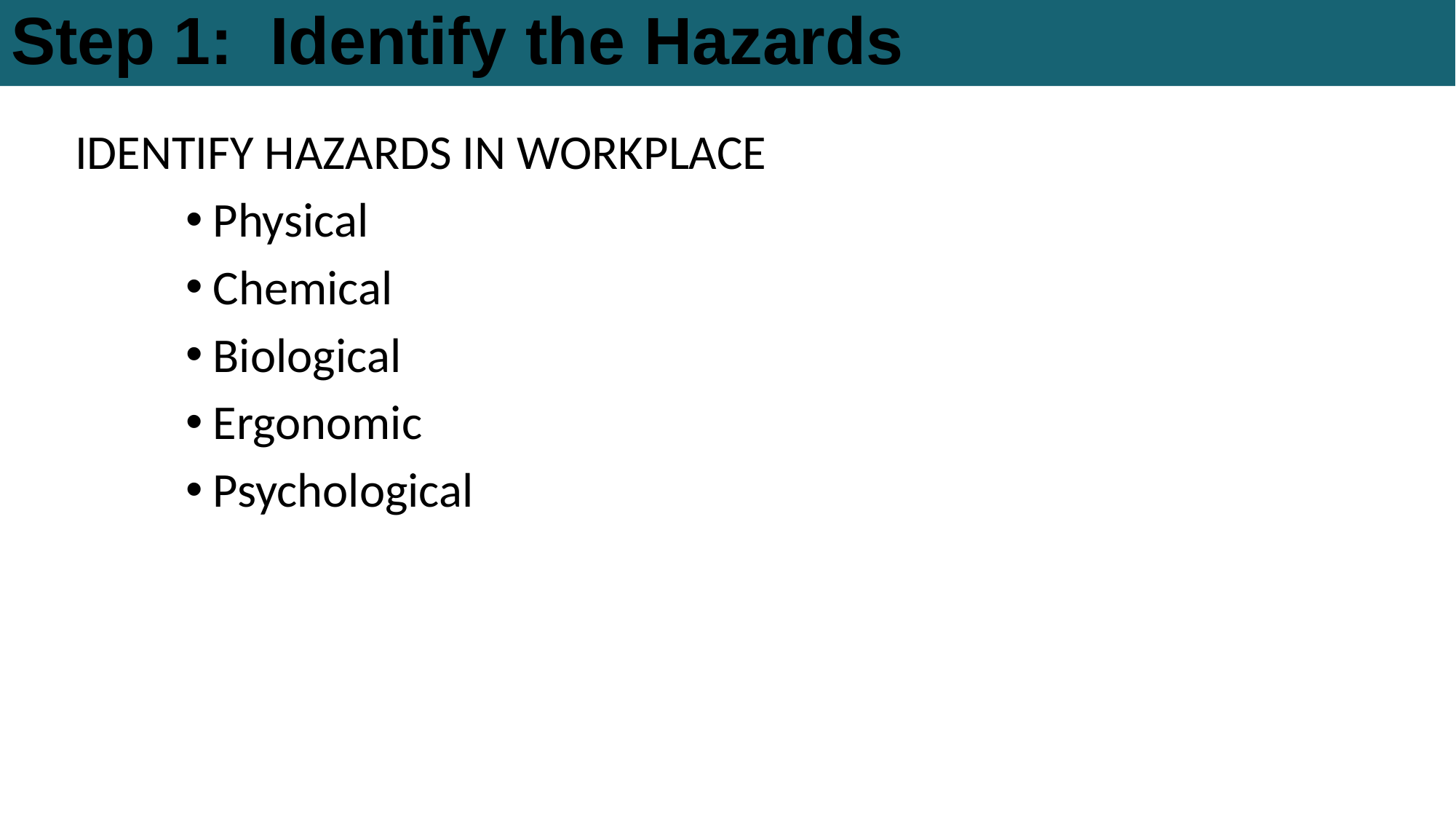

# Step 1:  Identify the Hazards
IDENTIFY HAZARDS IN WORKPLACE
Physical
Chemical
Biological
Ergonomic
Psychological